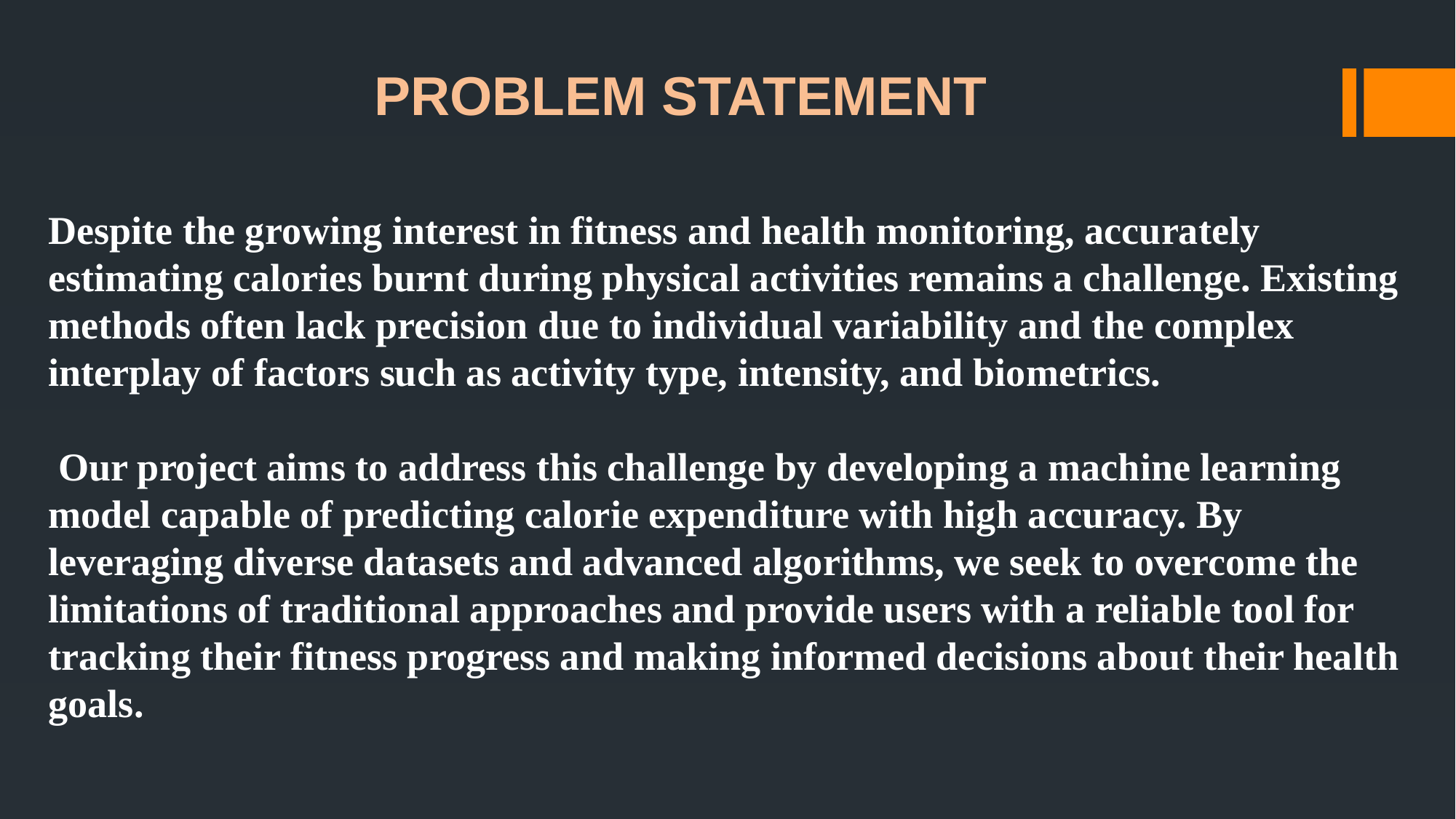

PROBLEM STATEMENT
Despite the growing interest in fitness and health monitoring, accurately estimating calories burnt during physical activities remains a challenge. Existing methods often lack precision due to individual variability and the complex interplay of factors such as activity type, intensity, and biometrics.

 Our project aims to address this challenge by developing a machine learning model capable of predicting calorie expenditure with high accuracy. By leveraging diverse datasets and advanced algorithms, we seek to overcome the limitations of traditional approaches and provide users with a reliable tool for tracking their fitness progress and making informed decisions about their health goals.